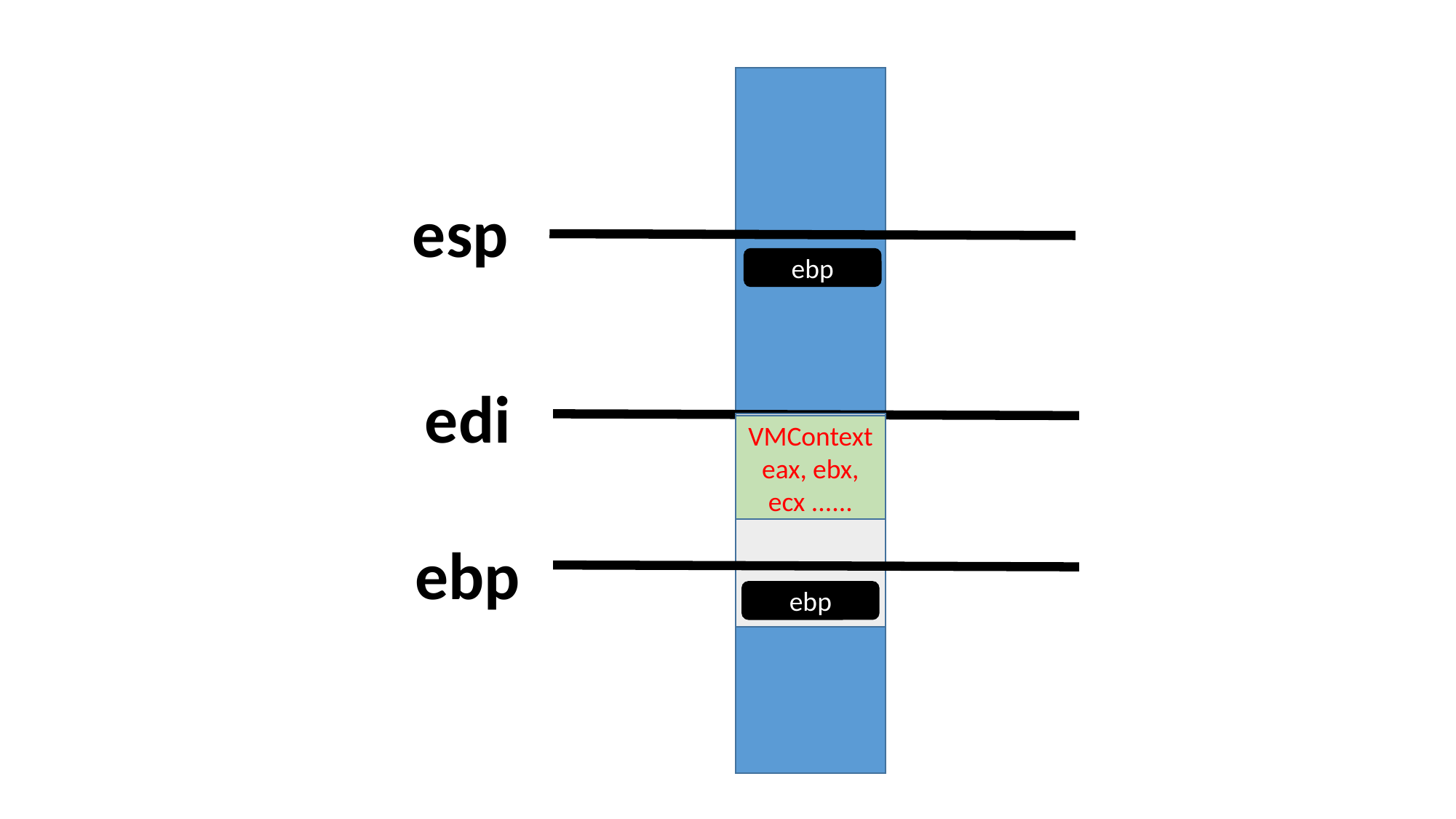

esp
ebp
edi

VMContext
eax, ebx, ecx ......
ebp
ebp